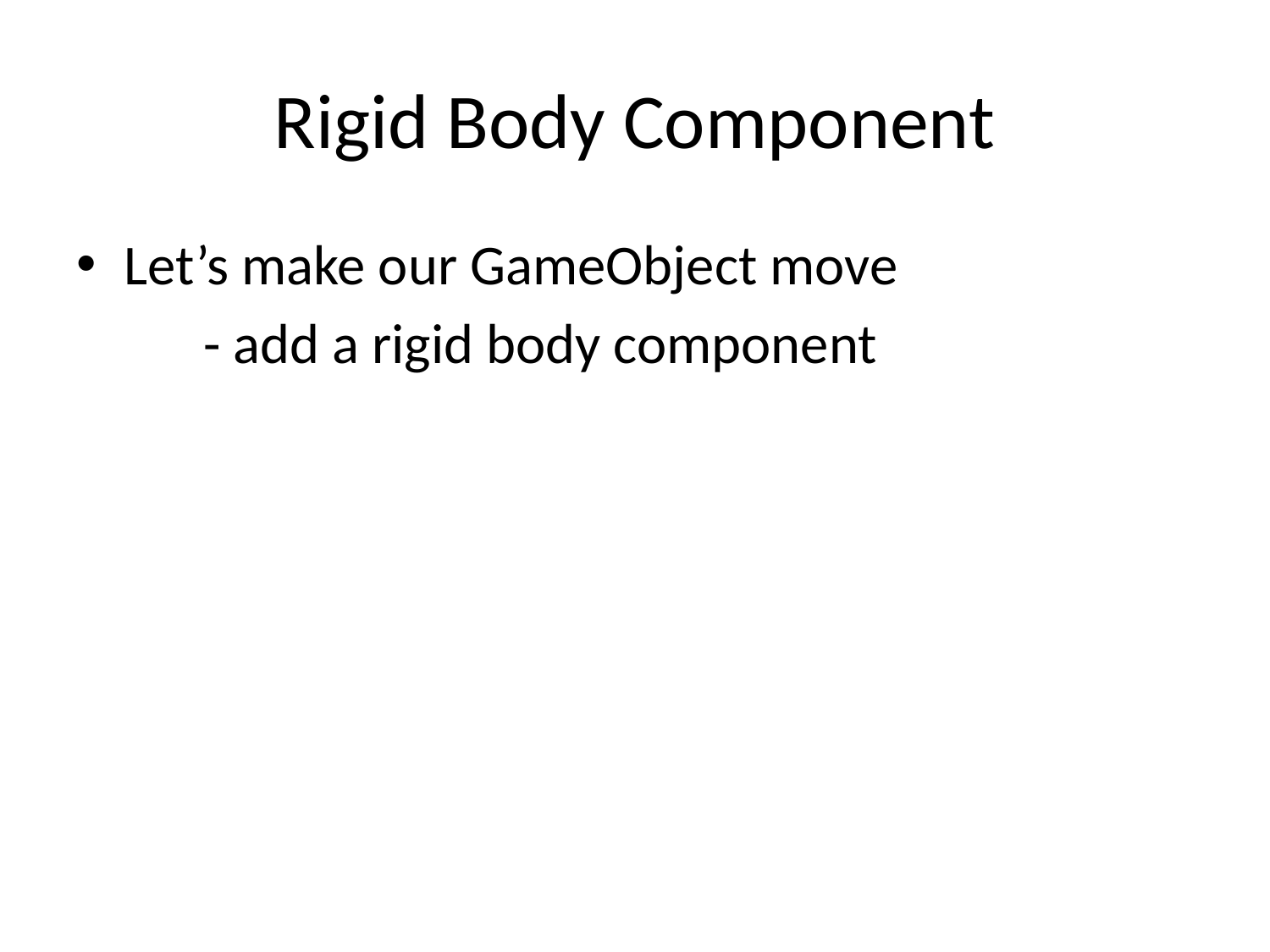

# Rigid Body Component
Let’s make our GameObject move
	- add a rigid body component